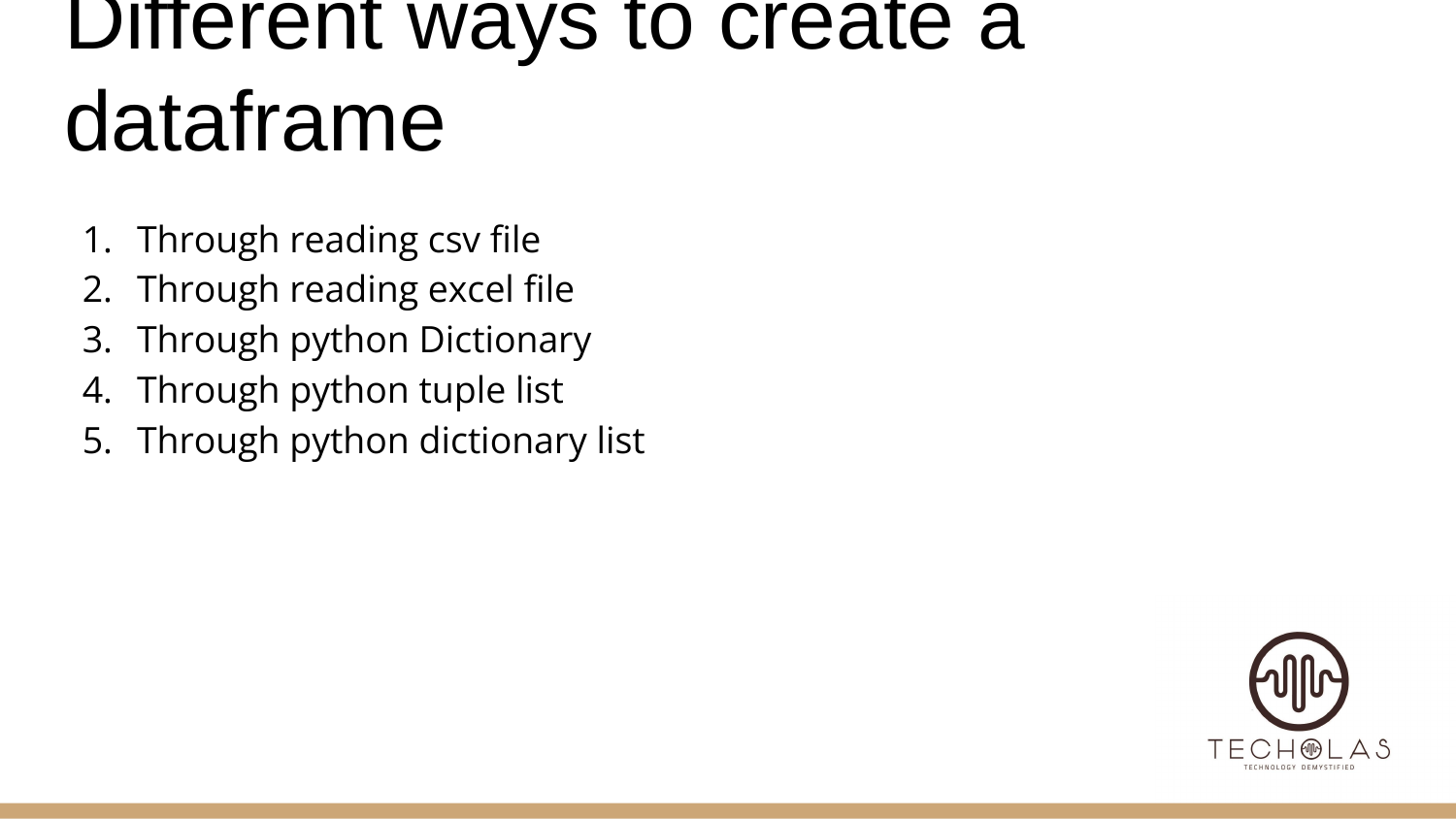

# Different ways to create a dataframe
Through reading csv file
Through reading excel file
Through python Dictionary
Through python tuple list
Through python dictionary list